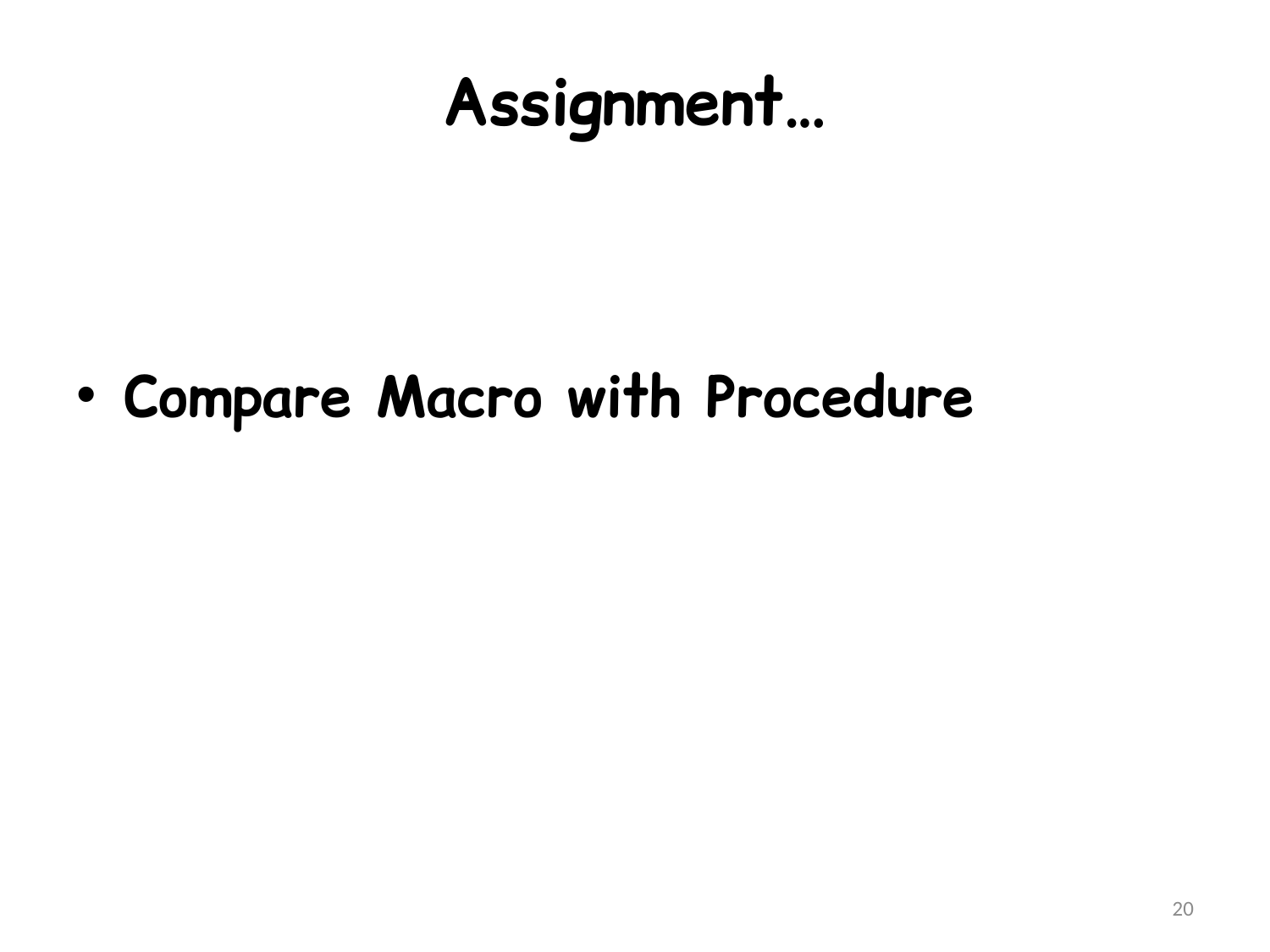

# Assignment…

Compare Macro with Procedure
20